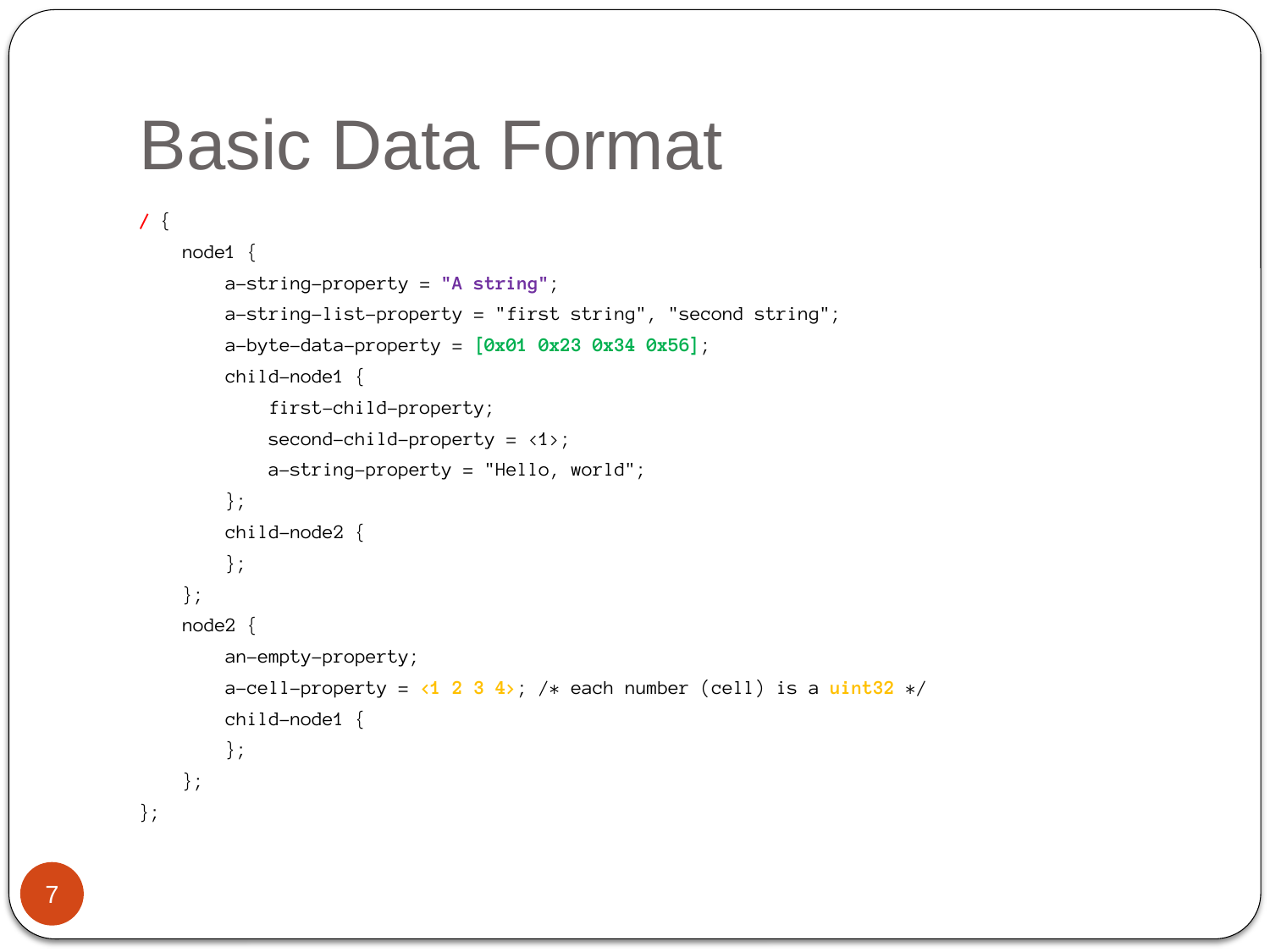

# Basic Data Format
/ {
    node1 {
        a-string-property = "A string";
        a-string-list-property = "first string", "second string";
        a-byte-data-property = [0x01 0x23 0x34 0x56];
        child-node1 {
            first-child-property;
            second-child-property = <1>;
            a-string-property = "Hello, world";
        };
        child-node2 {
        };
    };
    node2 {
        an-empty-property;
        a-cell-property = <1 2 3 4>; /* each number (cell) is a uint32 */
        child-node1 {
        };
    };
};
7